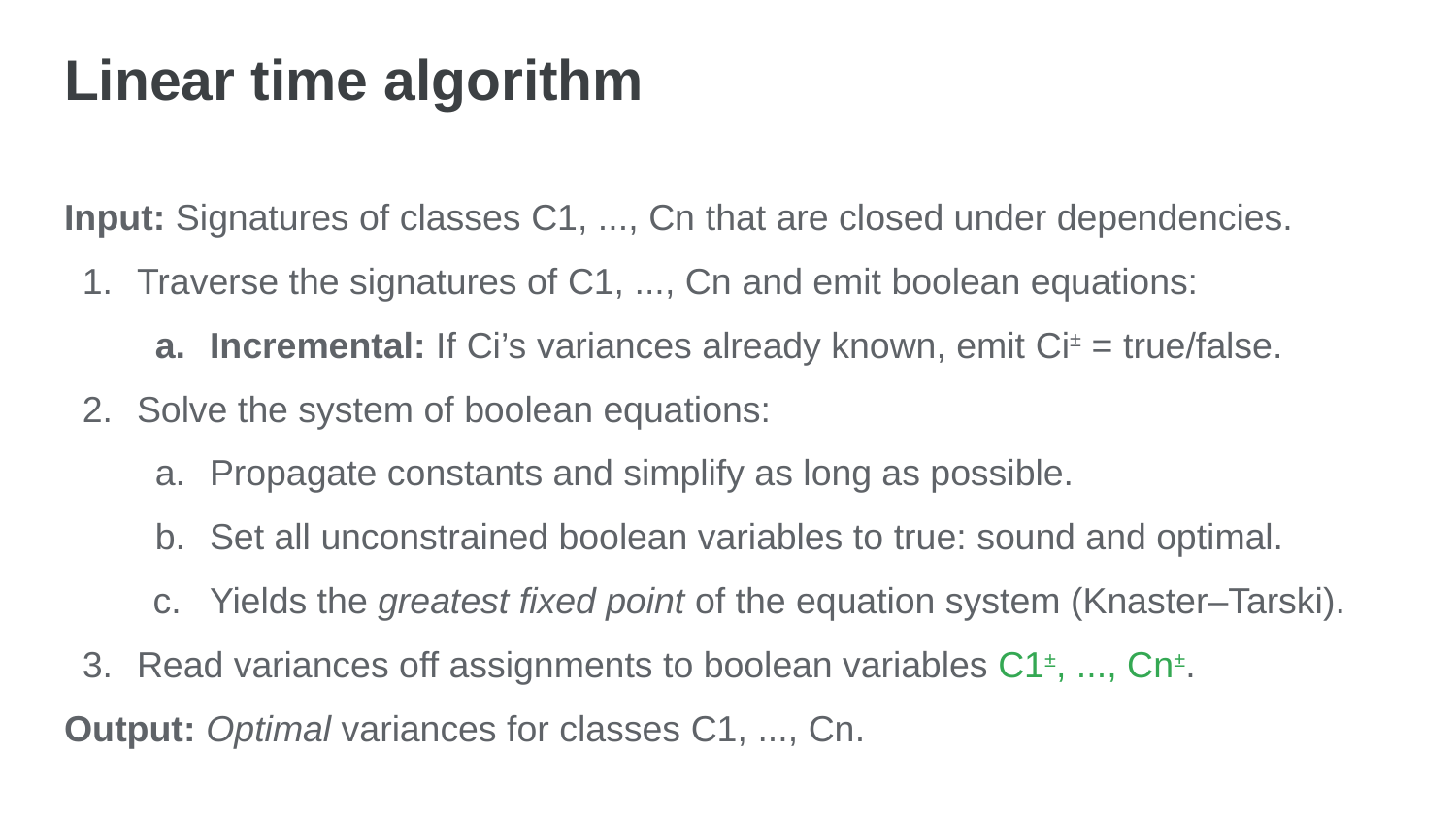

# Linear time algorithm
Input: Signatures of classes C1, ..., Cn that are closed under dependencies.
Traverse the signatures of C1, ..., Cn and emit boolean equations:
Incremental: If Ci’s variances already known, emit Ci± = true/false.
Solve the system of boolean equations:
Propagate constants and simplify as long as possible.
Set all unconstrained boolean variables to true: sound and optimal.
Yields the greatest fixed point of the equation system (Knaster–Tarski).
Read variances off assignments to boolean variables C1±, ..., Cn±.
Output: Optimal variances for classes C1, ..., Cn.